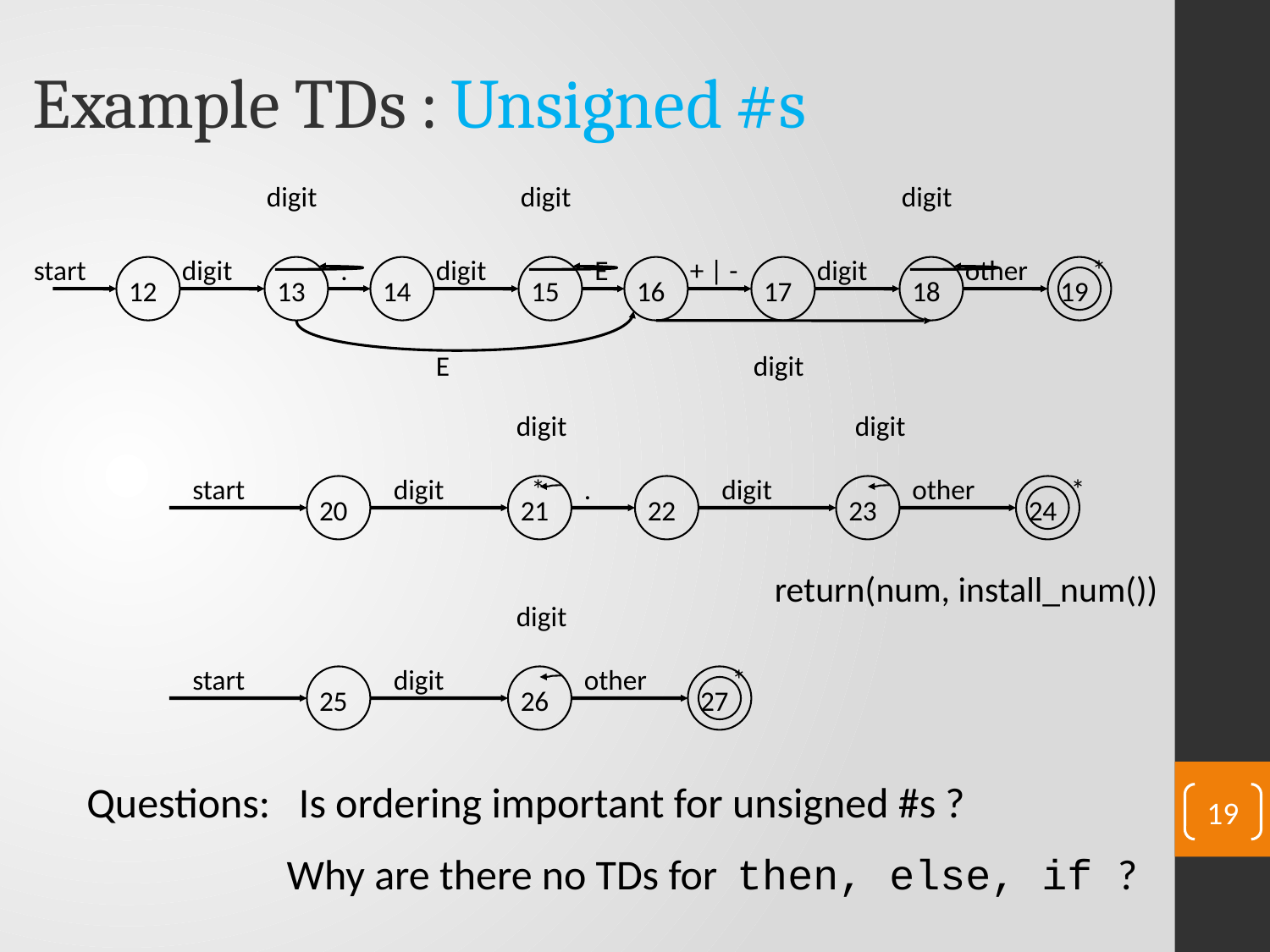

# Example TDs : Unsigned #s

digit
digit
digit
start
digit

.
digit

E
+ | -

digit

other

*

12

13

14

15

16

17

18

19

E
digit
      digit
      digit
other

23

24

digit

22

*
start
digit
*
.

21
20

return(num, install_num())
      digit
start
digit
other
*

26

27

25

Questions:   Is ordering important for unsigned #s ?
                     Why are there no TDs for  then, else, if ?
19